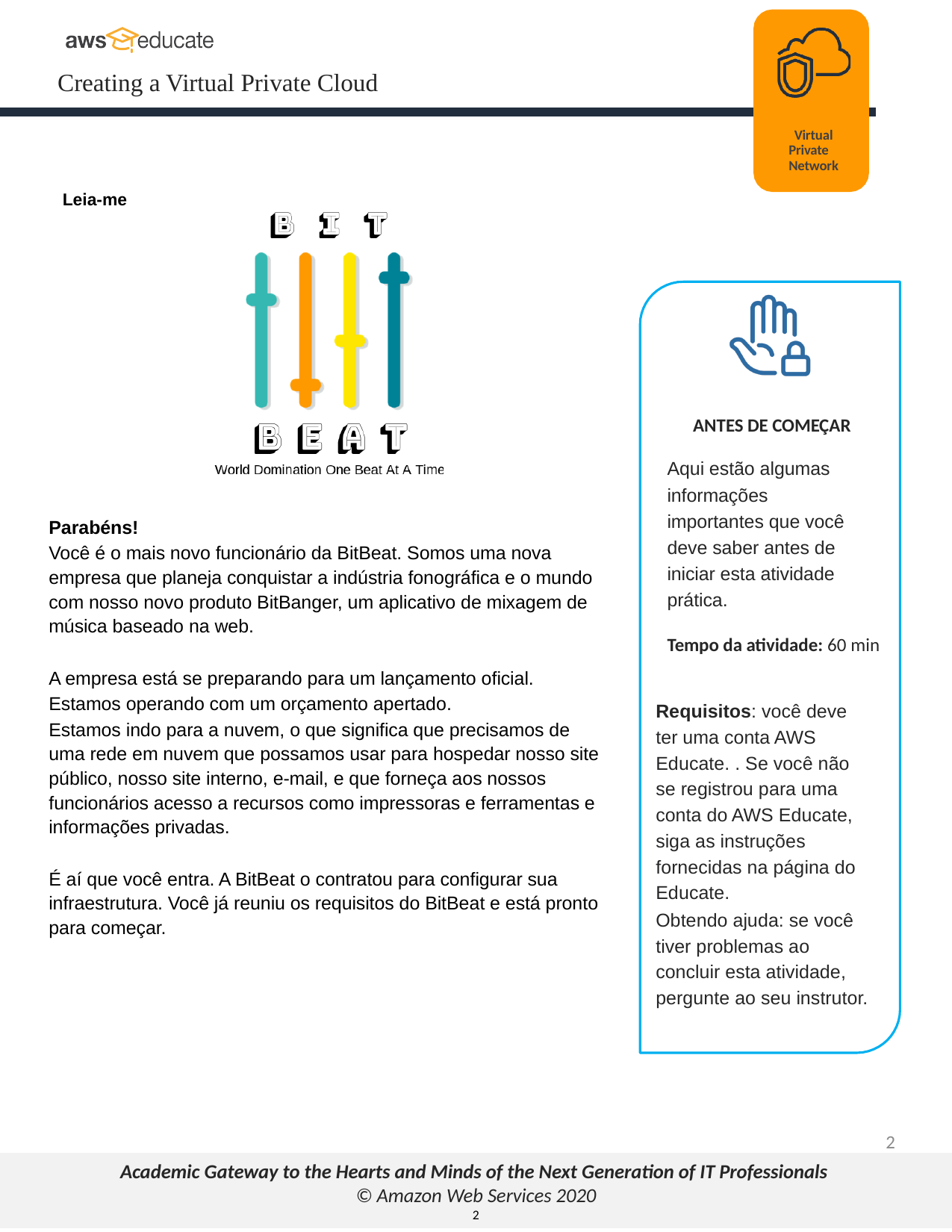

Virtual  Private  Network
Leia-me

ANTES DE COMEÇAR
Aqui estão algumas informações importantes que você deve saber antes de iniciar esta atividade prática.
Parabéns!
Você é o mais novo funcionário da BitBeat. Somos uma nova empresa que planeja conquistar a indústria fonográfica e o mundo com nosso novo produto BitBanger, um aplicativo de mixagem de música baseado na web.

A empresa está se preparando para um lançamento oficial.
Estamos operando com um orçamento apertado.
Estamos indo para a nuvem, o que significa que precisamos de uma rede em nuvem que possamos usar para hospedar nosso site público, nosso site interno, e-mail, e que forneça aos nossos funcionários acesso a recursos como impressoras e ferramentas e informações privadas.

É aí que você entra. A BitBeat o contratou para configurar sua infraestrutura. Você já reuniu os requisitos do BitBeat e está pronto para começar.
Tempo da atividade: 60 min
Requisitos: você deve ter uma conta AWS Educate. . Se você não se registrou para uma conta do AWS Educate, siga as instruções fornecidas na página do Educate.
Obtendo ajuda: se você tiver problemas ao concluir esta atividade, pergunte ao seu instrutor.
2